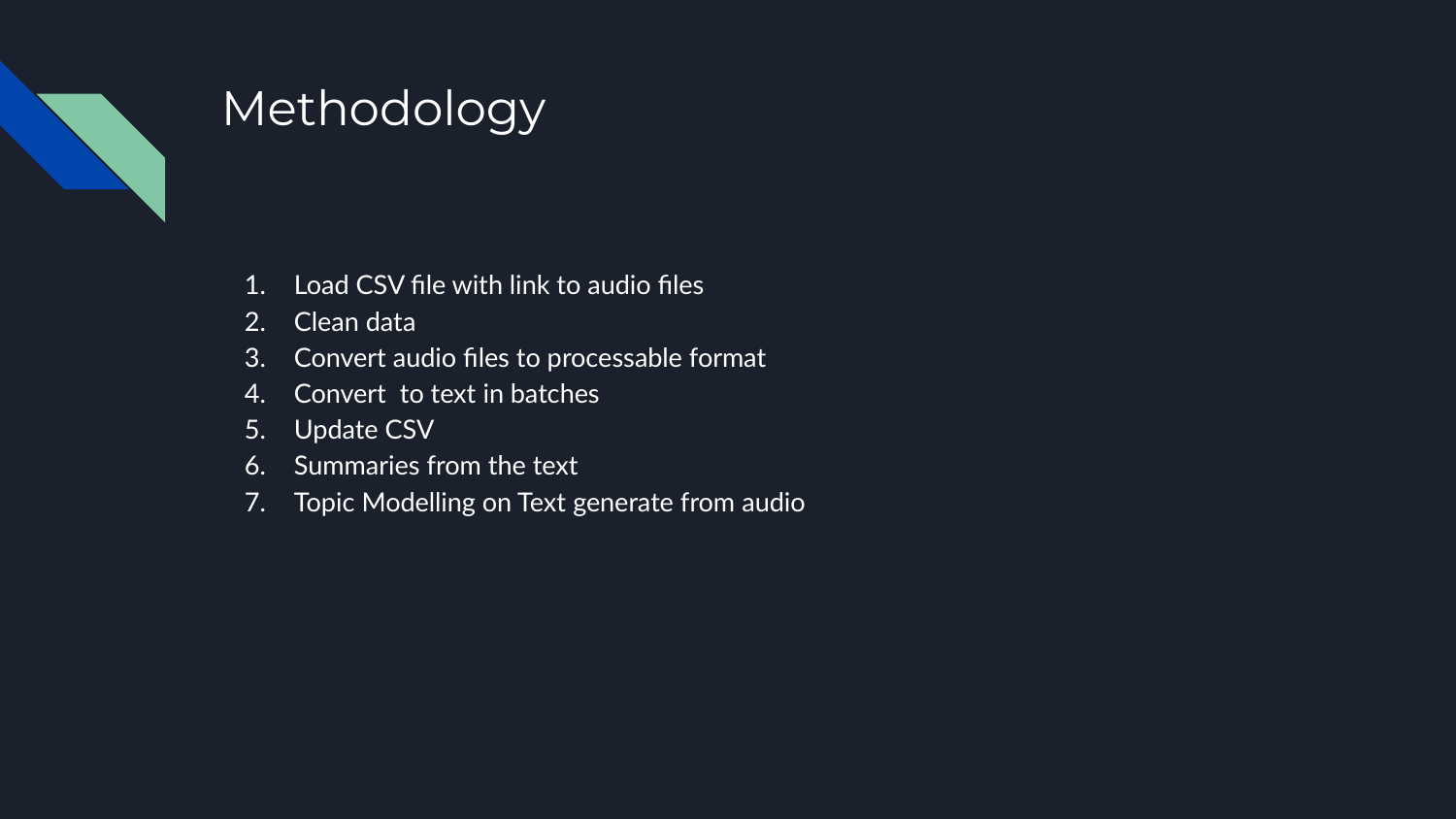

# Methodology
Load CSV file with link to audio files
Clean data
Convert audio files to processable format
Convert  to text in batches
Update CSV
Summaries from the text
Topic Modelling on Text generate from audio